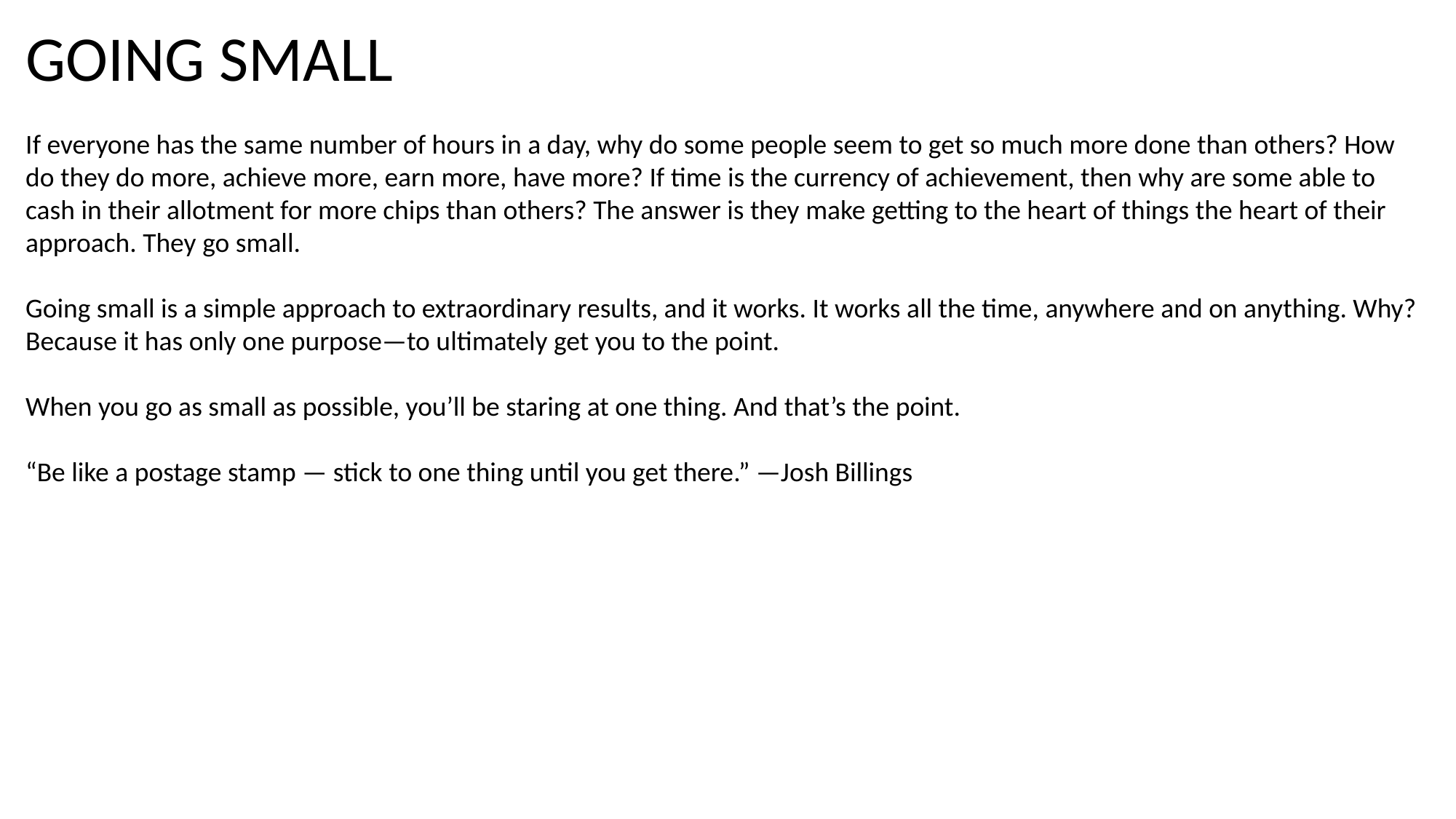

GOING SMALL

If everyone has the same number of hours in a day, why do some people seem to get so much more done than others? How do they do more, achieve more, earn more, have more? If time is the currency of achievement, then why are some able to cash in their allotment for more chips than others? The answer is they make getting to the heart of things the heart of their approach. They go small.

Going small is a simple approach to extraordinary results, and it works. It works all the time, anywhere and on anything. Why? Because it has only one purpose—to ultimately get you to the point.

When you go as small as possible, you’ll be staring at one thing. And that’s the point.

“Be like a postage stamp — stick to one thing until you get there.” —Josh Billings